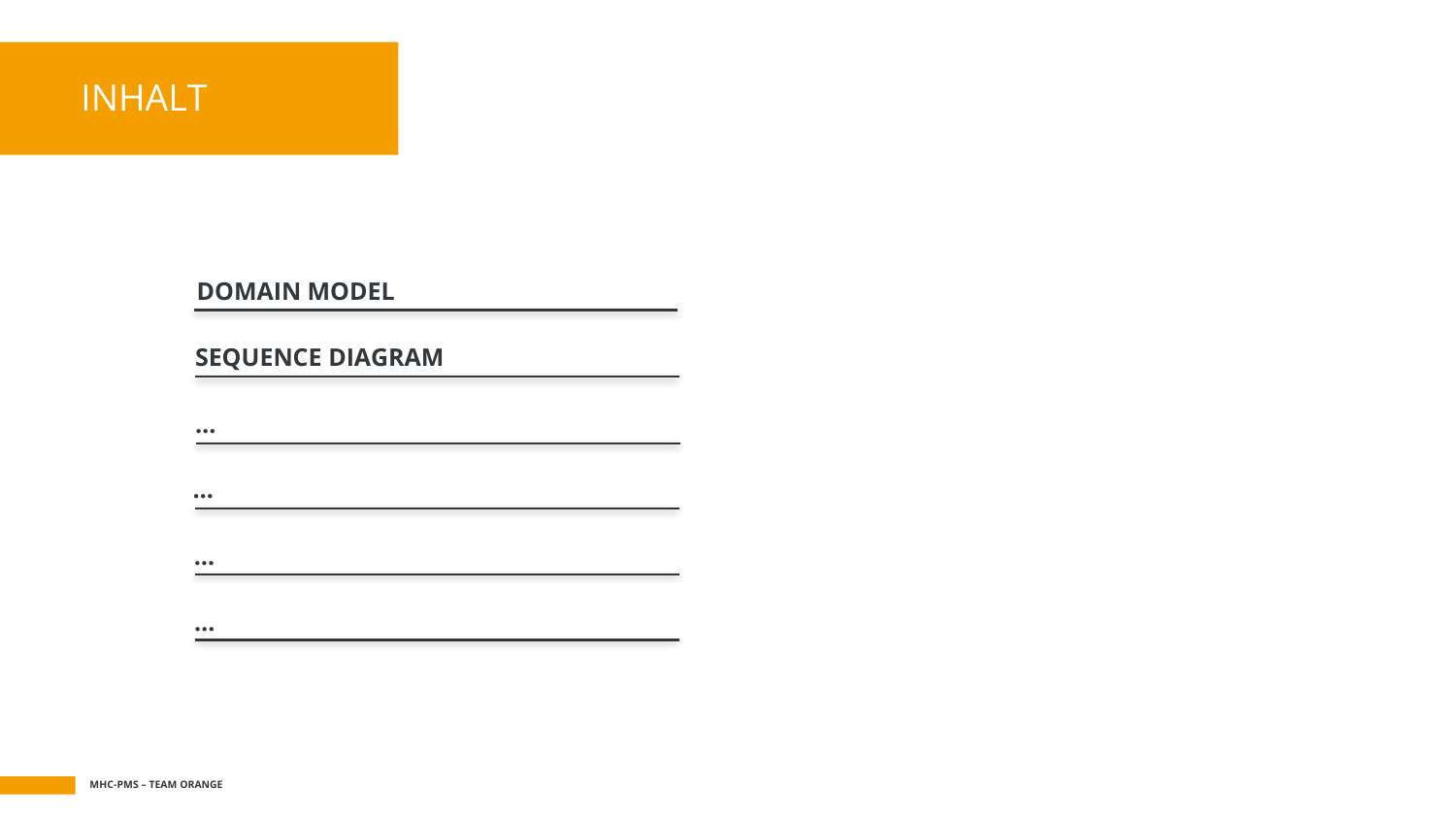

# INHALT
DOMAIN MODEL
SEQUENCE DIAGRAM
…
…
…
…